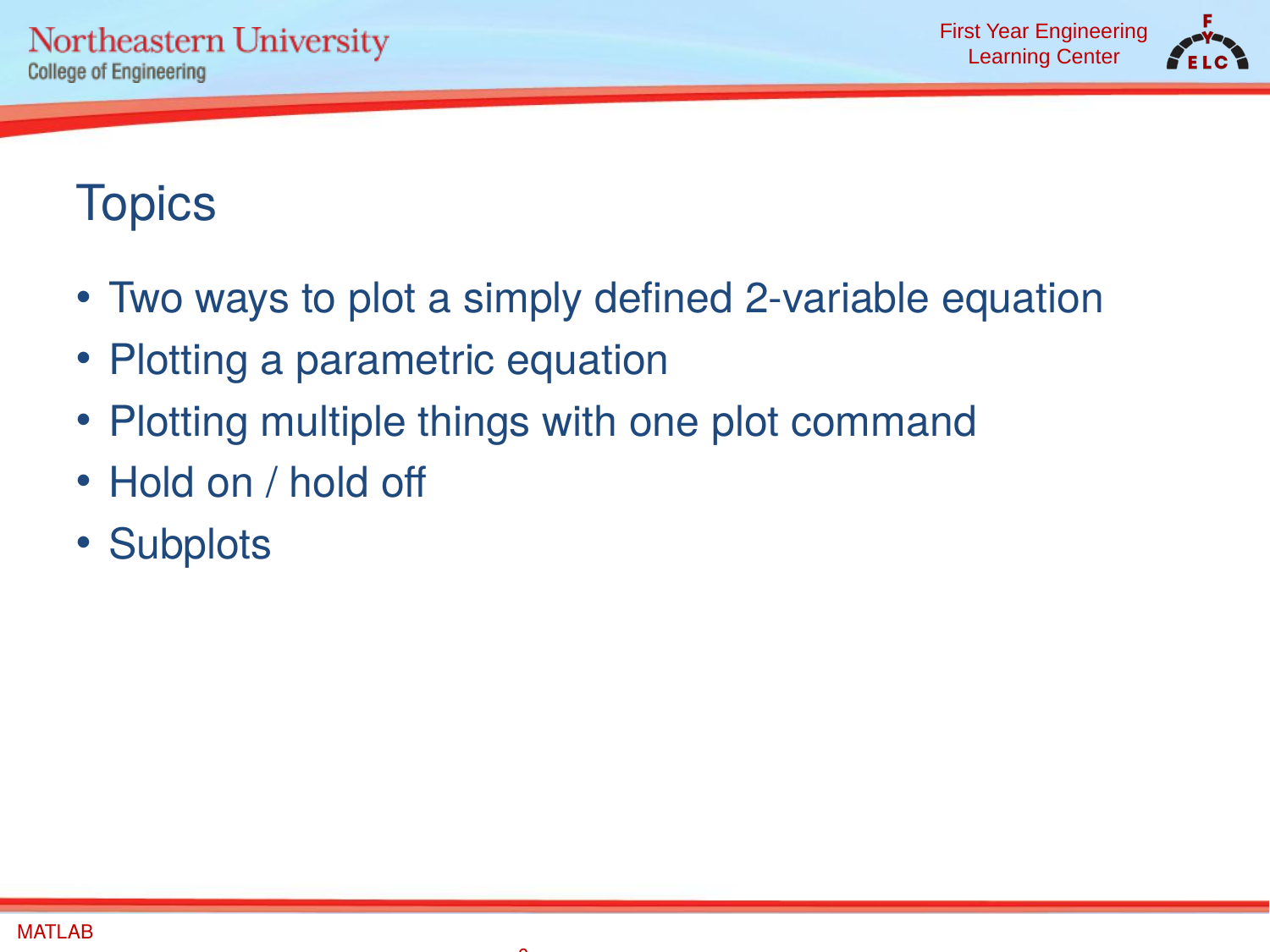

# Topics
Two ways to plot a simply defined 2-variable equation
Plotting a parametric equation
Plotting multiple things with one plot command
Hold on / hold off
Subplots